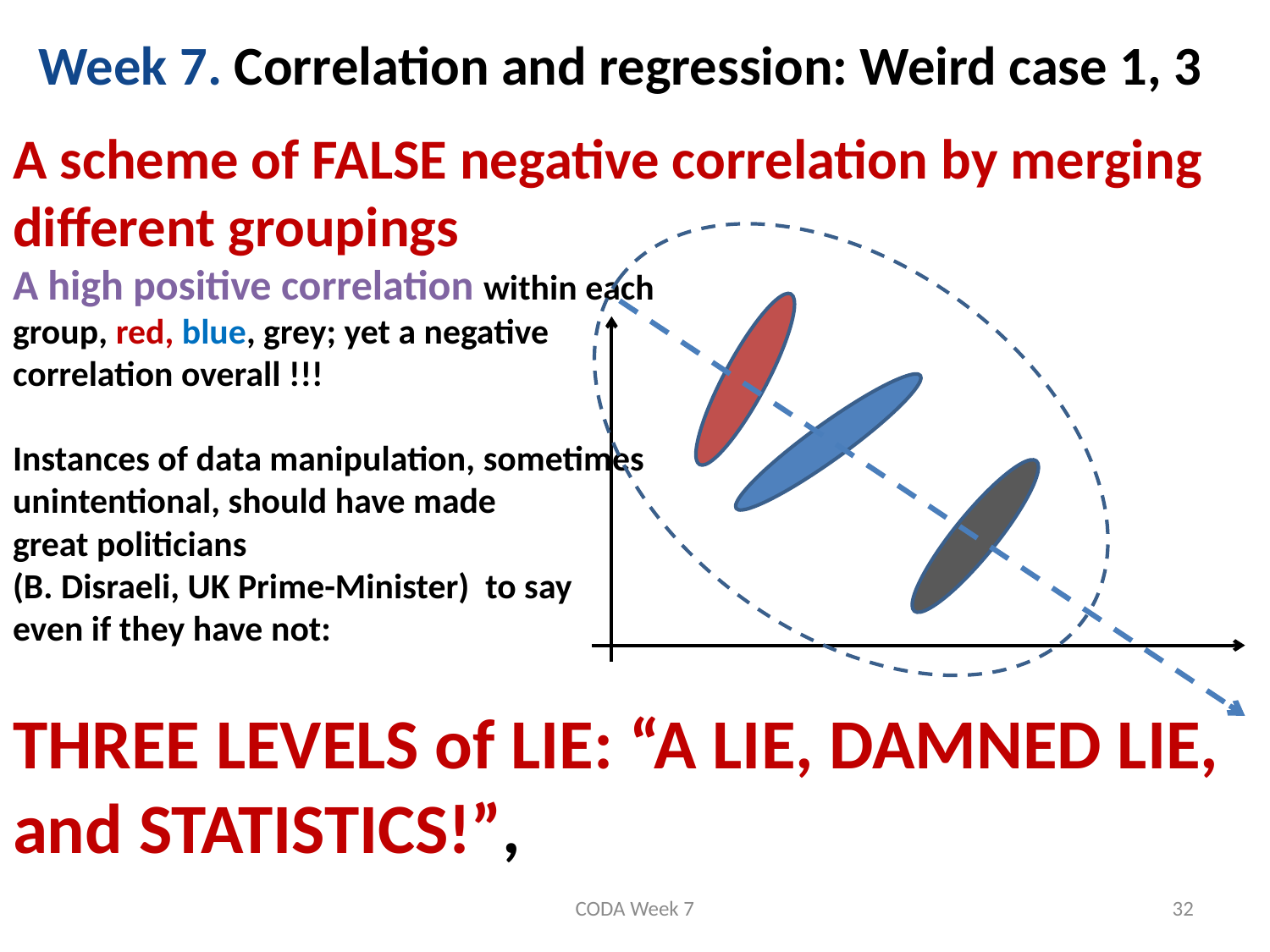

# Week 7. Correlation and regression: Weird case 1, 3
A scheme of FALSE negative correlation by merging different groupings
A high positive correlation within each
group, red, blue, grey; yet a negative
correlation overall !!!

Instances of data manipulation, sometimes
unintentional, should have made
great politicians
(B. Disraeli, UK Prime-Minister)  to say
even if they have not:

THREE LEVELS of LIE: “A LIE, DAMNED LIE, and STATISTICS!”,

CODA Week 7
32